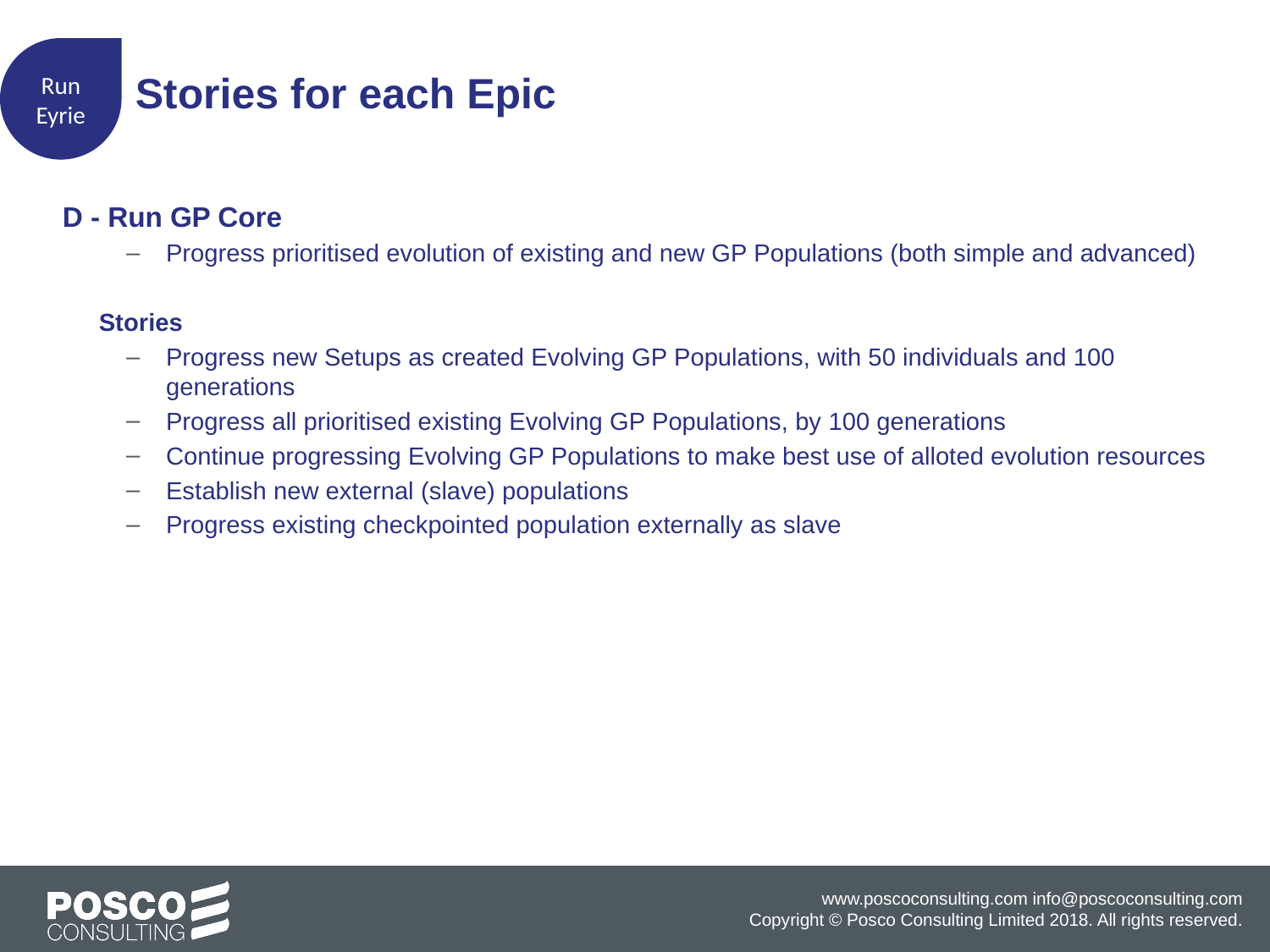

Run
Eyrie
     Stories for each Epic
D - Run GP Core
Progress prioritised evolution of existing and new GP Populations (both simple and advanced)

Stories
Progress new Setups as created Evolving GP Populations, with 50 individuals and 100 generations
Progress all prioritised existing Evolving GP Populations, by 100 generations
Continue progressing Evolving GP Populations to make best use of alloted evolution resources
Establish new external (slave) populations
Progress existing checkpointed population externally as slave